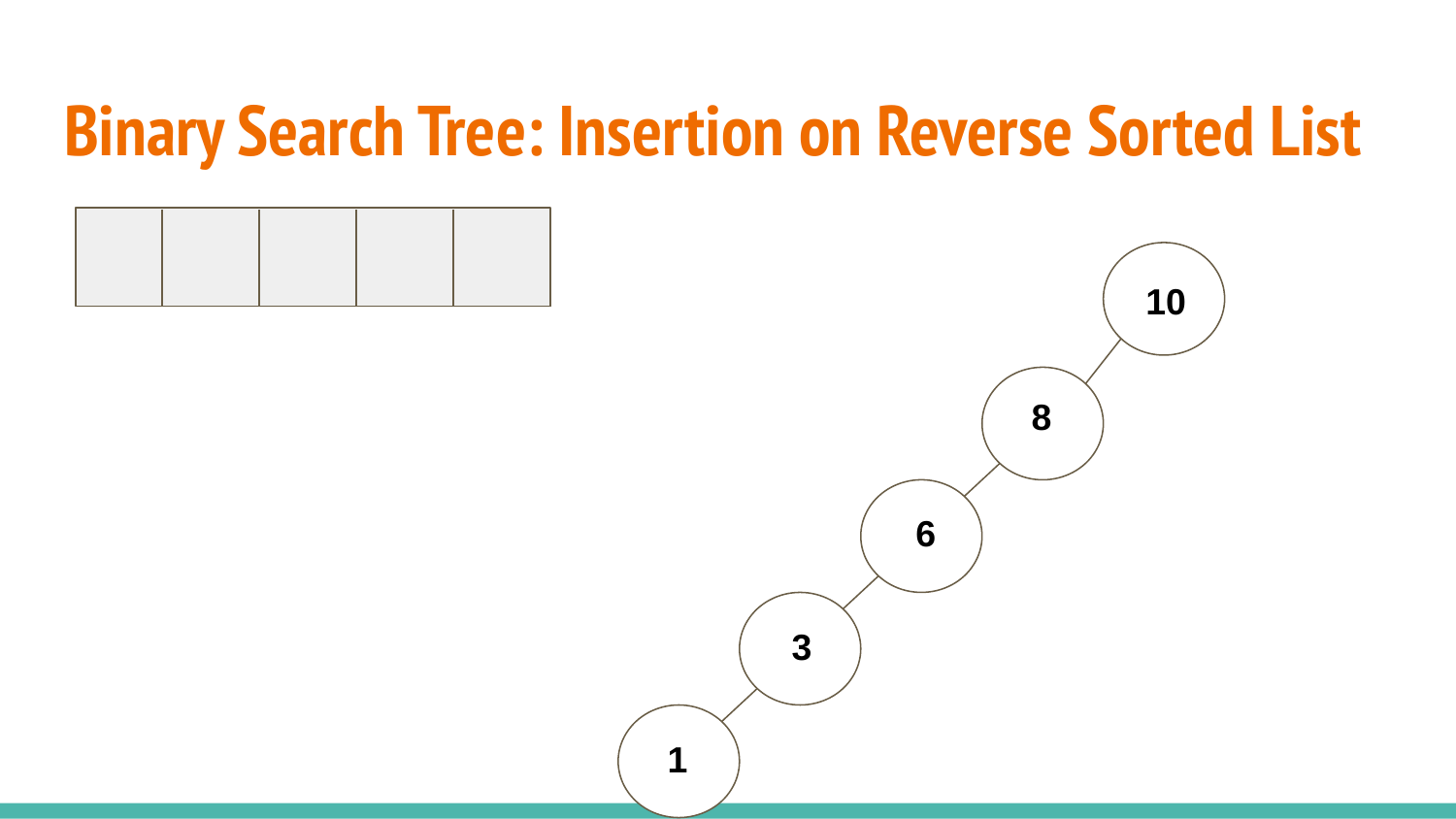

# Binary Search Tree: Insertion on Reverse Sorted List

10

8

6

3

1